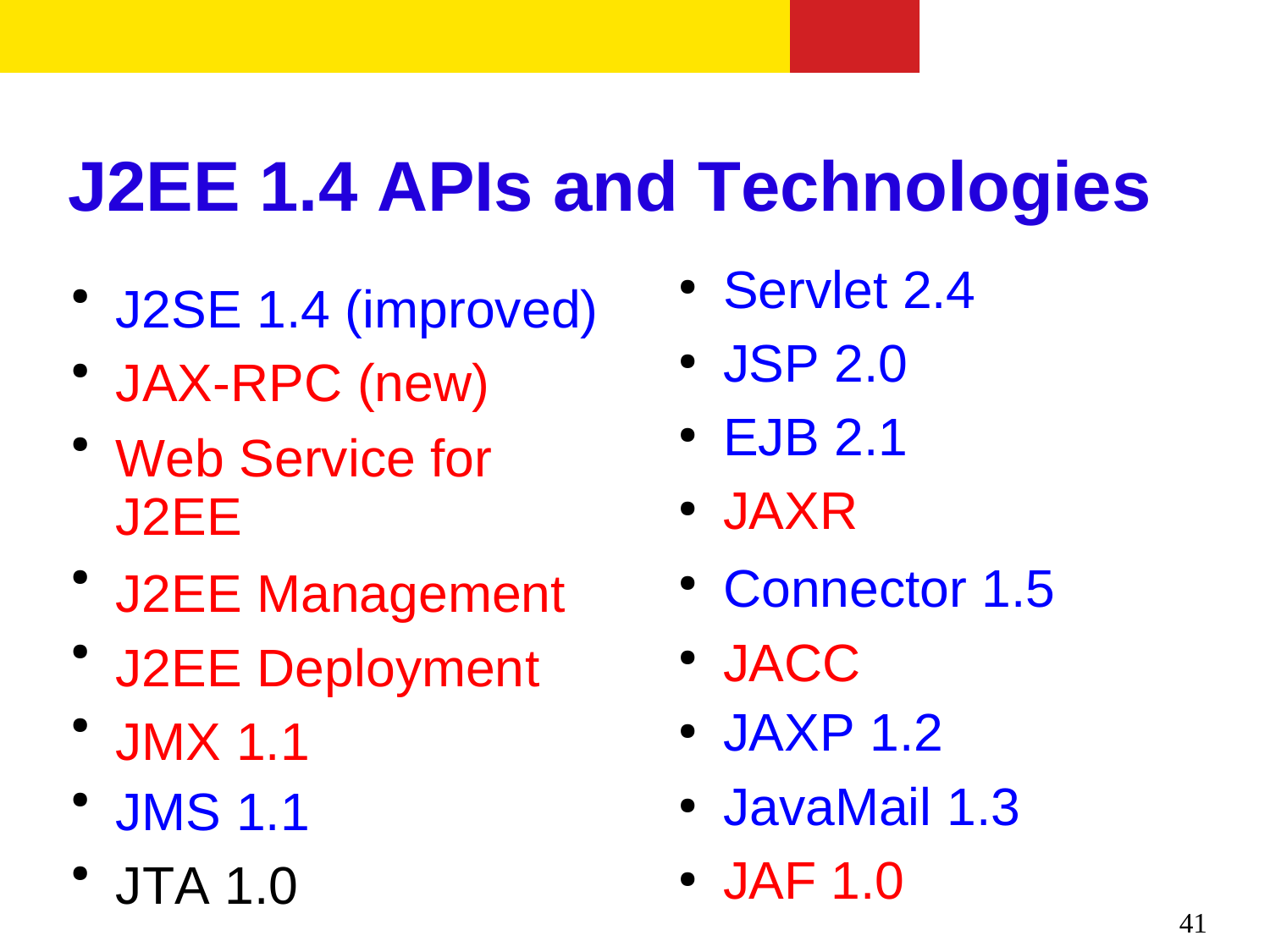

J2EE 1.4 APIs and Technologies
Servlet 2.4
JSP 2.0
EJB 2.1 JAXR
Connector 1.5 JACC
JAXP 1.2
JavaMail 1.3
JAF 1.0
J2SE 1.4 (improved) JAX-RPC (new)
Web Service for J2EE
J2EE Management J2EE Deployment JMX 1.1
JMS 1.1
JTA 1.0
●
●
●
●
●
●
●
●
●
●
●
●
●
●
●
●
●
41